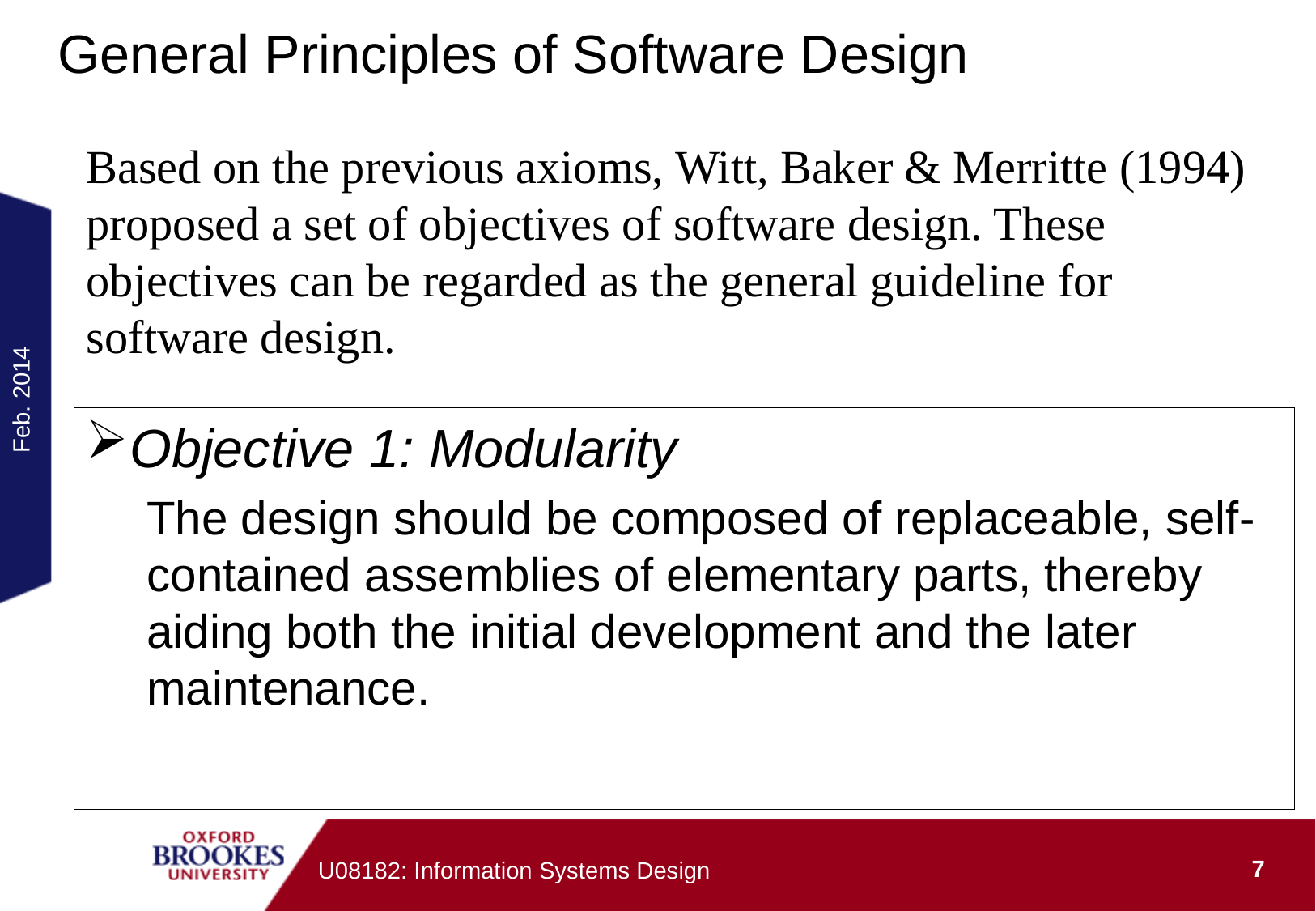

# General Principles of Software Design
Based on the previous axioms, Witt, Baker & Merritte (1994) proposed a set of objectives of software design. These objectives can be regarded as the general guideline for software design.
Feb. 2014
Objective 1: Modularity
The design should be composed of replaceable, self-contained assemblies of elementary parts, thereby aiding both the initial development and the later maintenance.
7
U08182: Information Systems Design